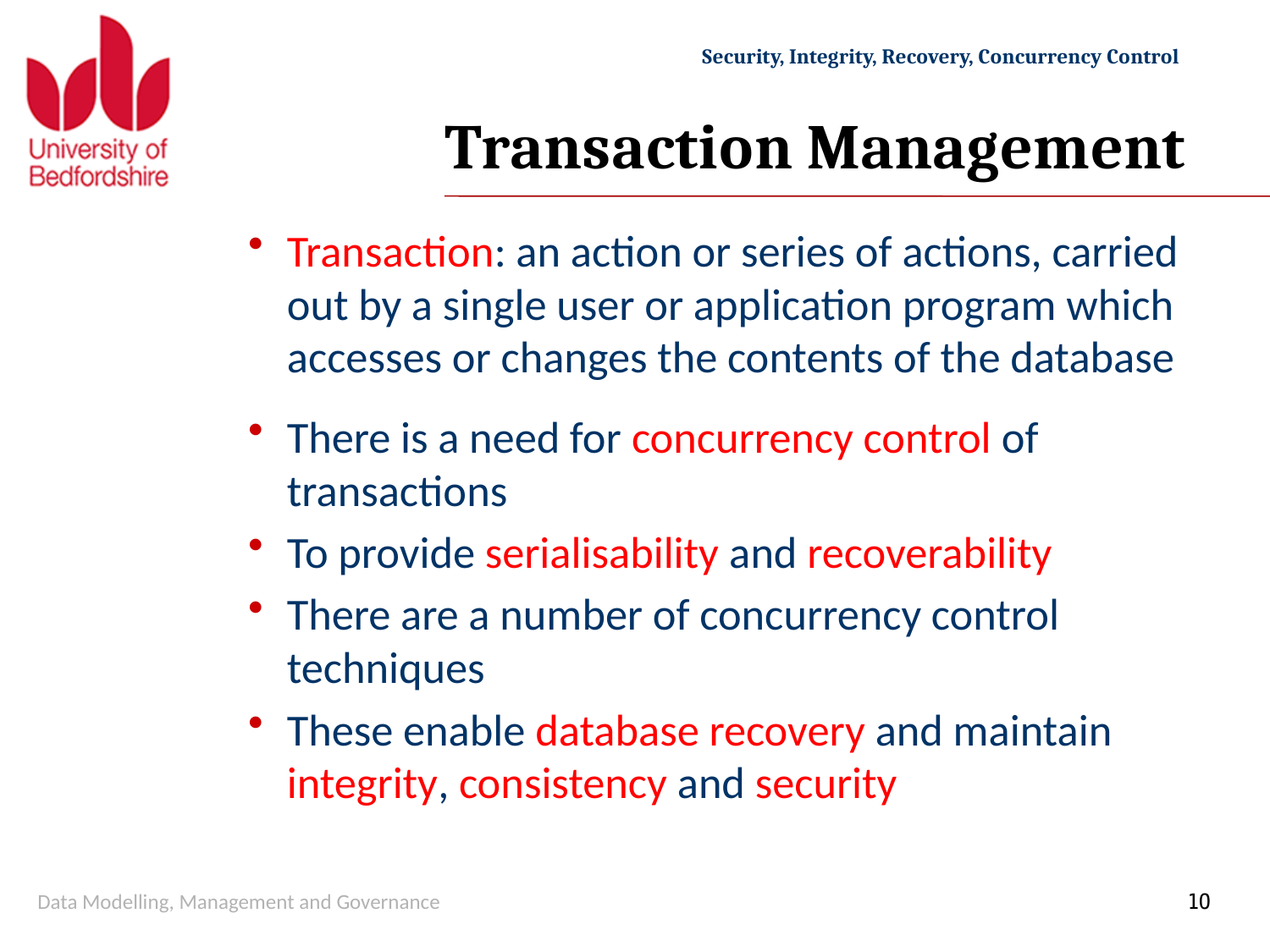

# Transaction Management
Transaction: an action or series of actions, carried out by a single user or application program which accesses or changes the contents of the database

There is a need for concurrency control of transactions
To provide serialisability and recoverability
There are a number of concurrency control techniques
These enable database recovery and maintain integrity, consistency and security

Data Modelling, Management and Governance